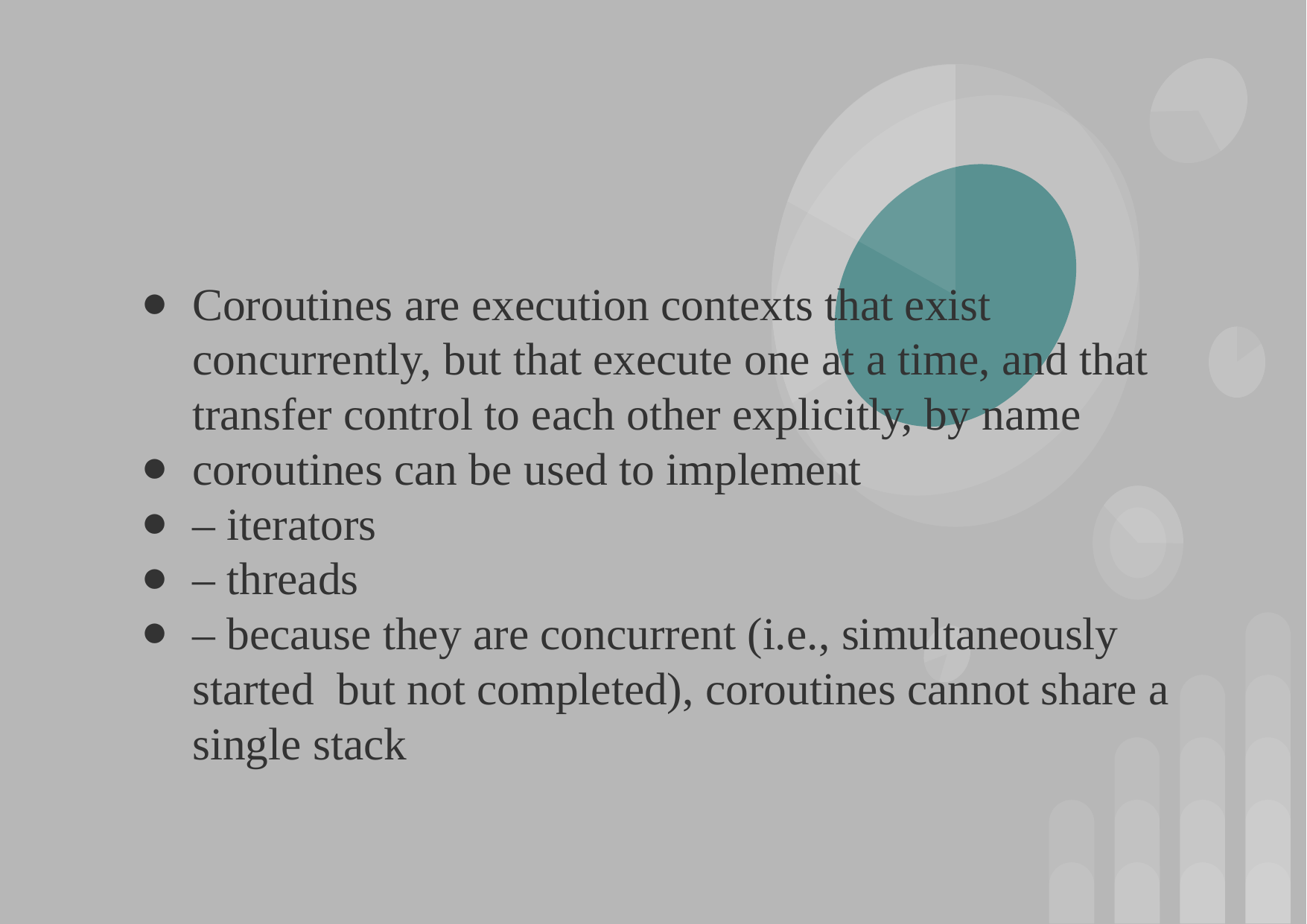

# Coroutines are execution contexts that exist concurrently, but that execute one at a time, and that transfer control to each other explicitly, by name
coroutines can be used to implement
– iterators
– threads
– because they are concurrent (i.e., simultaneously started  but not completed), coroutines cannot share a single stack